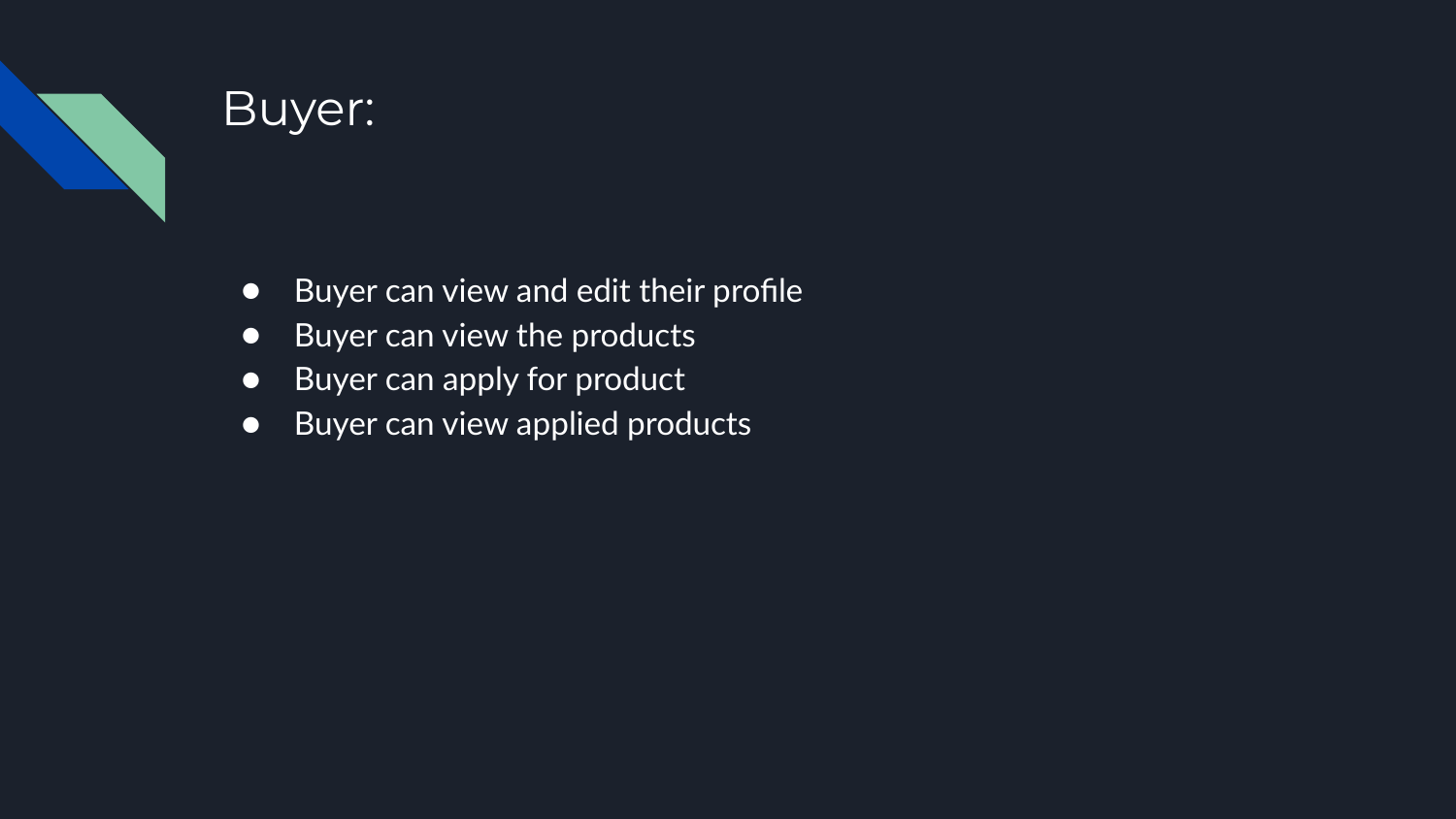

# Buyer:
Buyer can view and edit their profile
Buyer can view the products
Buyer can apply for product
Buyer can view applied products